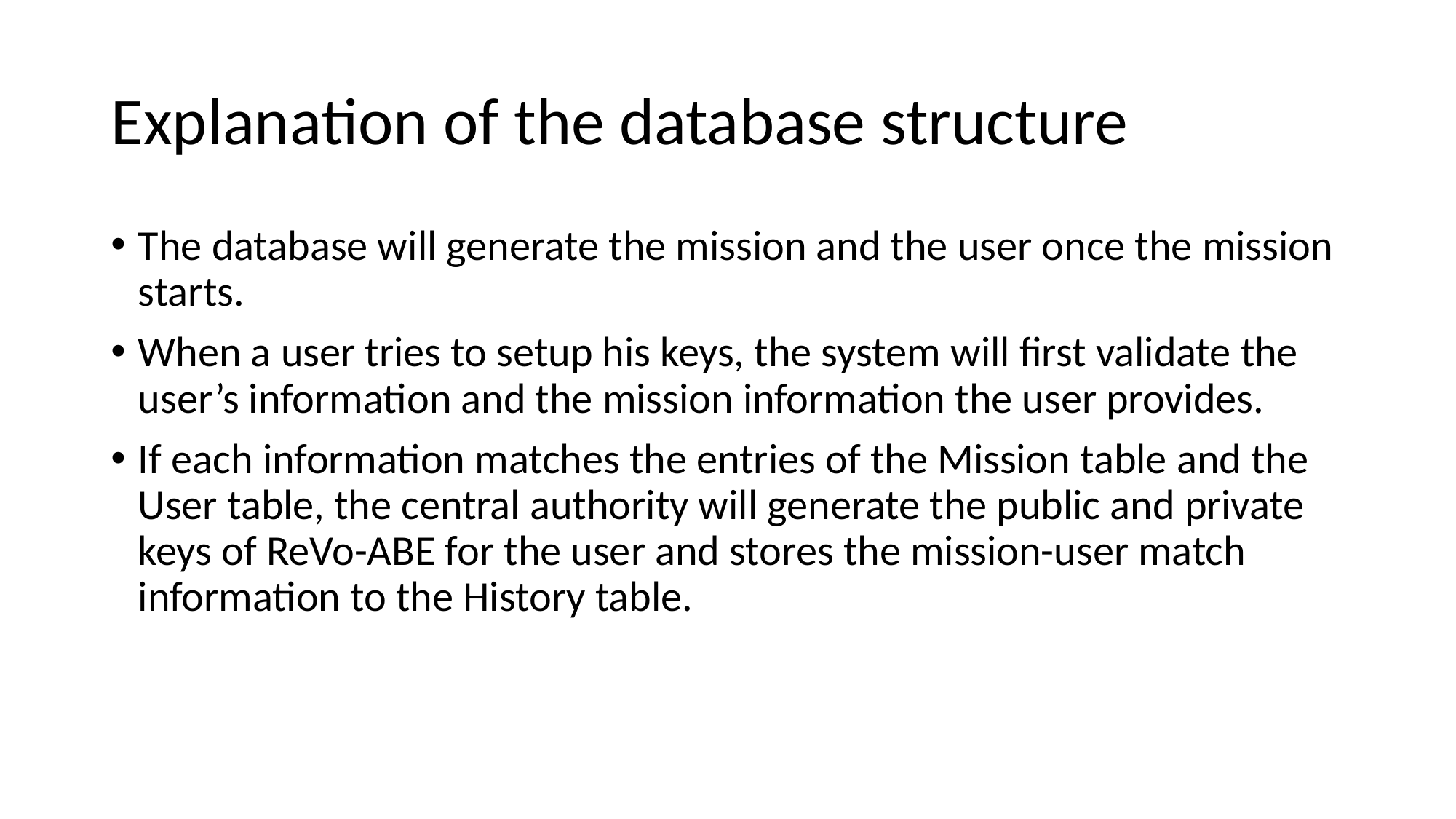

# Explanation of the database structure
The database will generate the mission and the user once the mission starts.
When a user tries to setup his keys, the system will first validate the user’s information and the mission information the user provides.
If each information matches the entries of the Mission table and the User table, the central authority will generate the public and private keys of ReVo-ABE for the user and stores the mission-user match information to the History table.